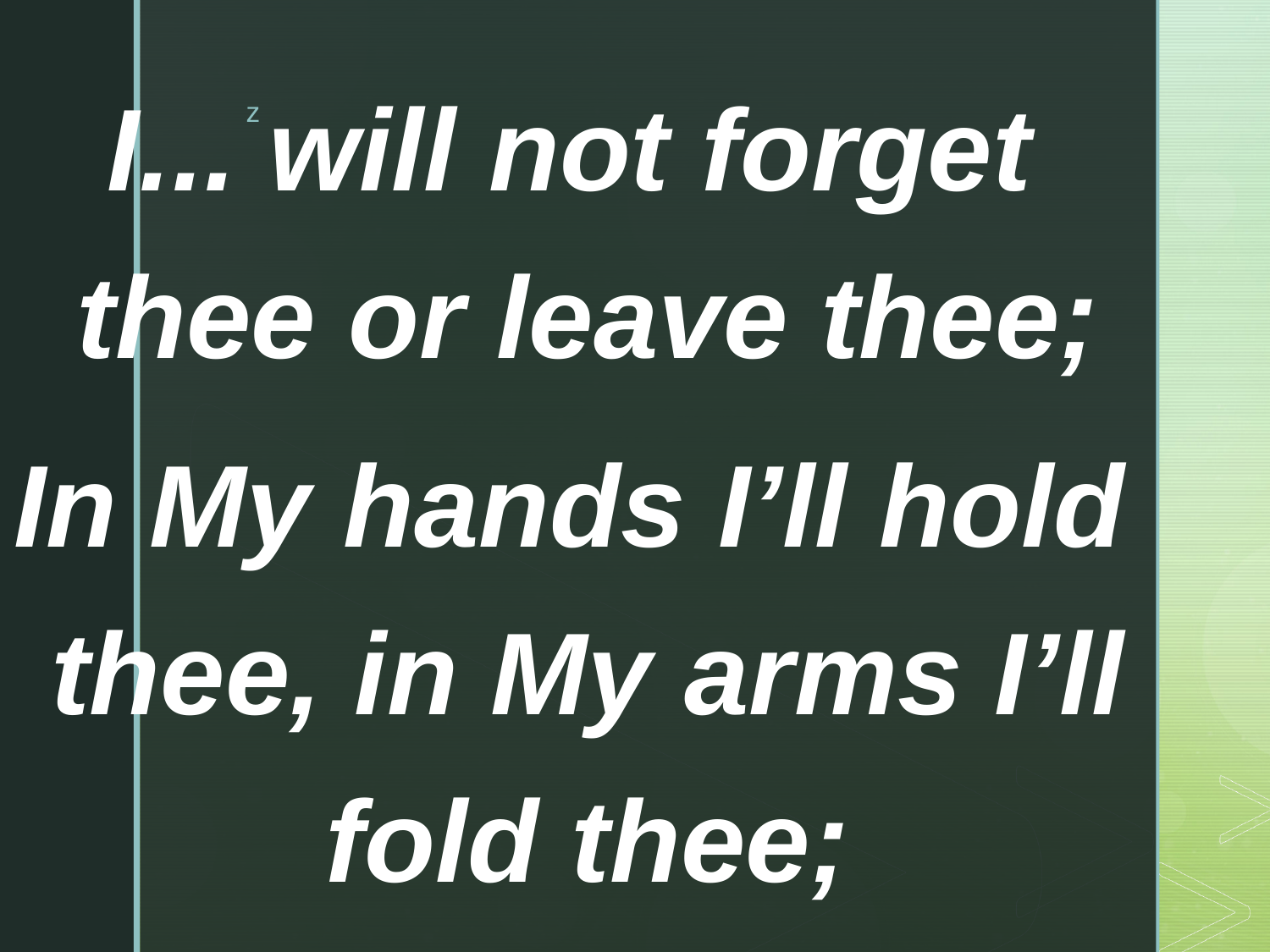

I... will not forget thee or leave thee;
In My hands I’ll hold thee, in My arms I’ll fold thee;